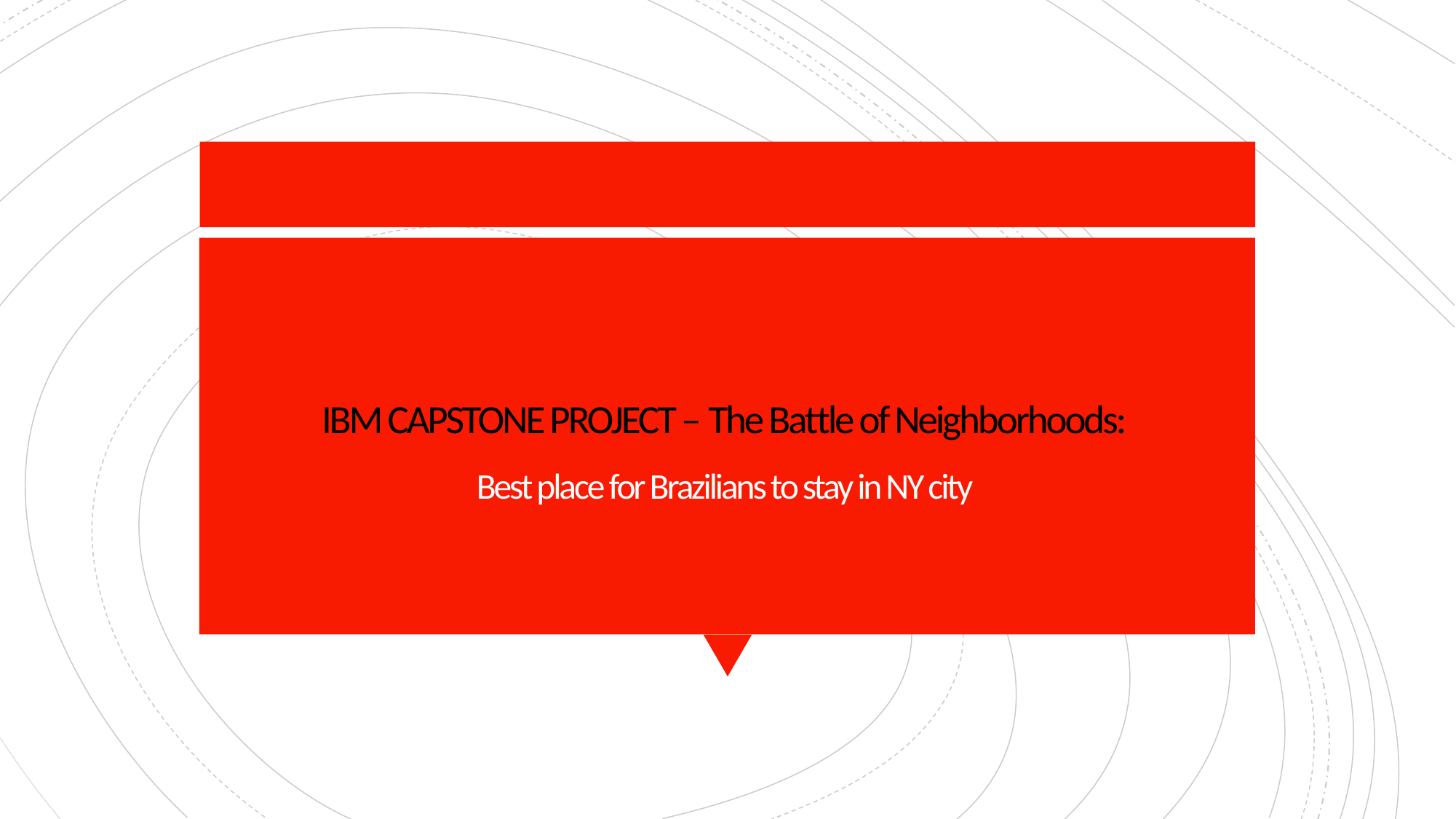

# IBM CAPSTONE PROJECT – The Battle of Neighborhoods: Best place for Brazilians to stay in NY city